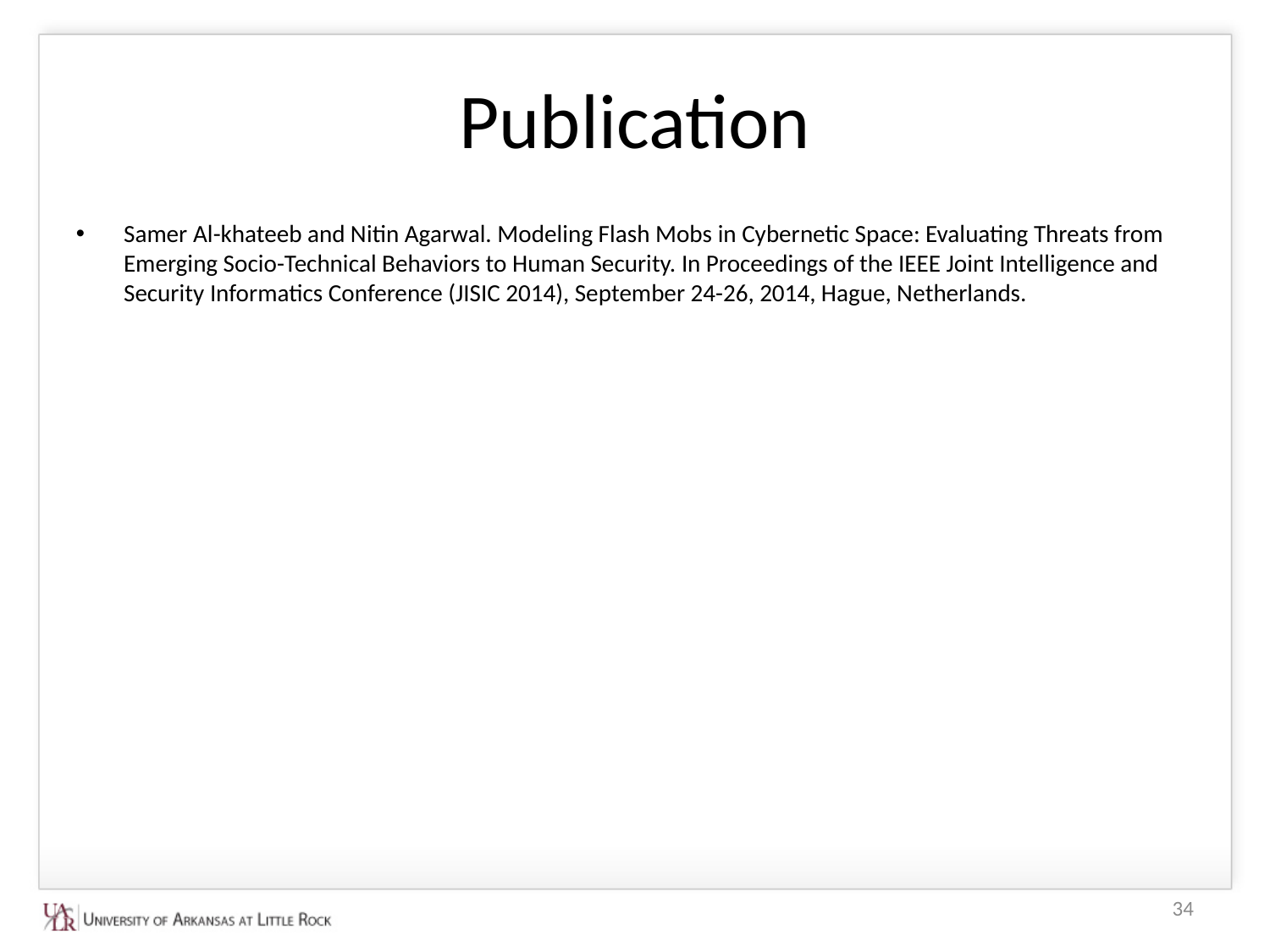

# Publication
Samer Al-khateeb and Nitin Agarwal. Modeling Flash Mobs in Cybernetic Space: Evaluating Threats from Emerging Socio-Technical Behaviors to Human Security. In Proceedings of the IEEE Joint Intelligence and Security Informatics Conference (JISIC 2014), September 24-26, 2014, Hague, Netherlands.
34